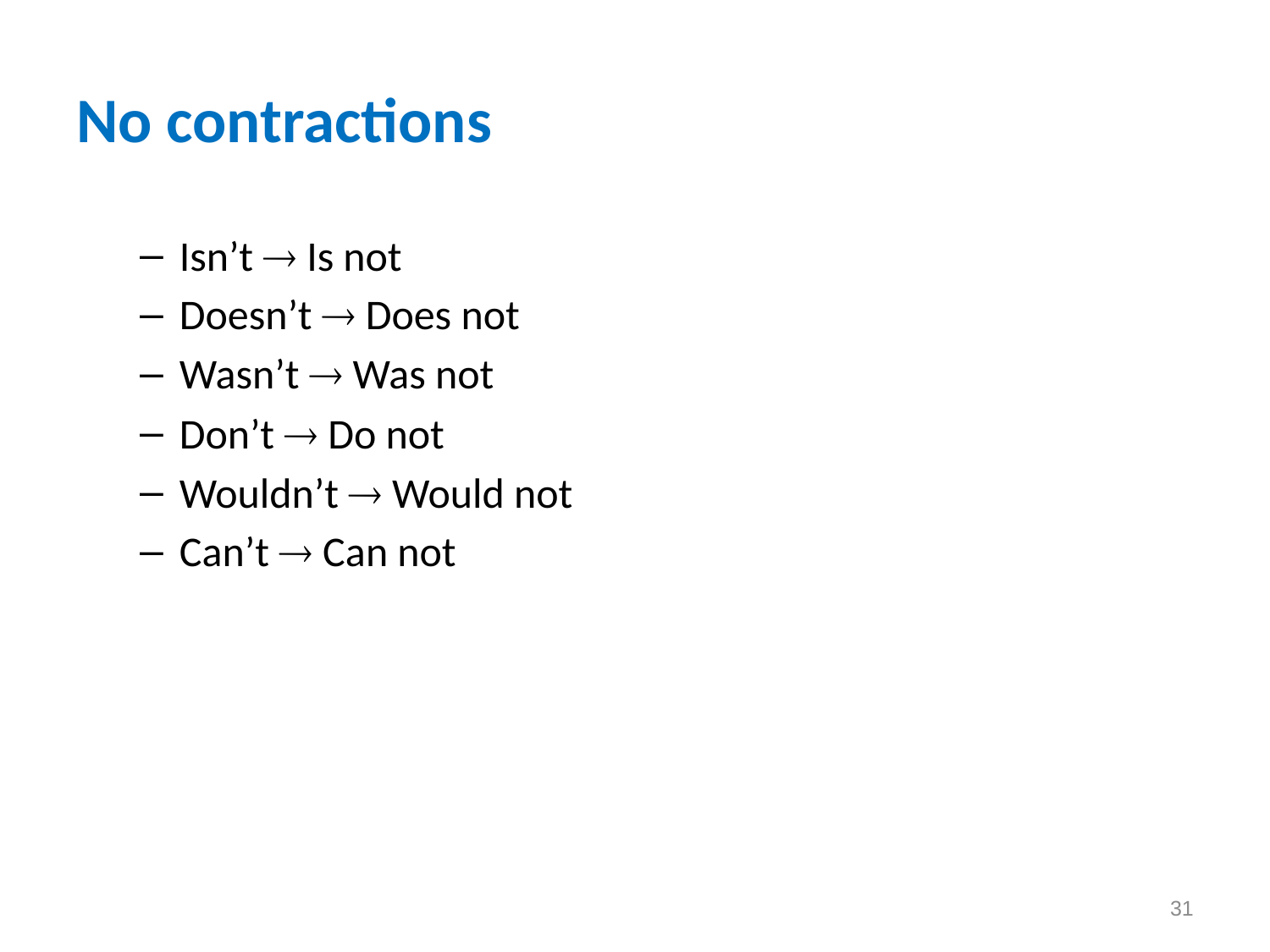

# No contractions
Isn’t → Is not
Doesn’t → Does not
Wasn’t → Was not
Don’t → Do not
Wouldn’t → Would not
Can’t → Can not

31